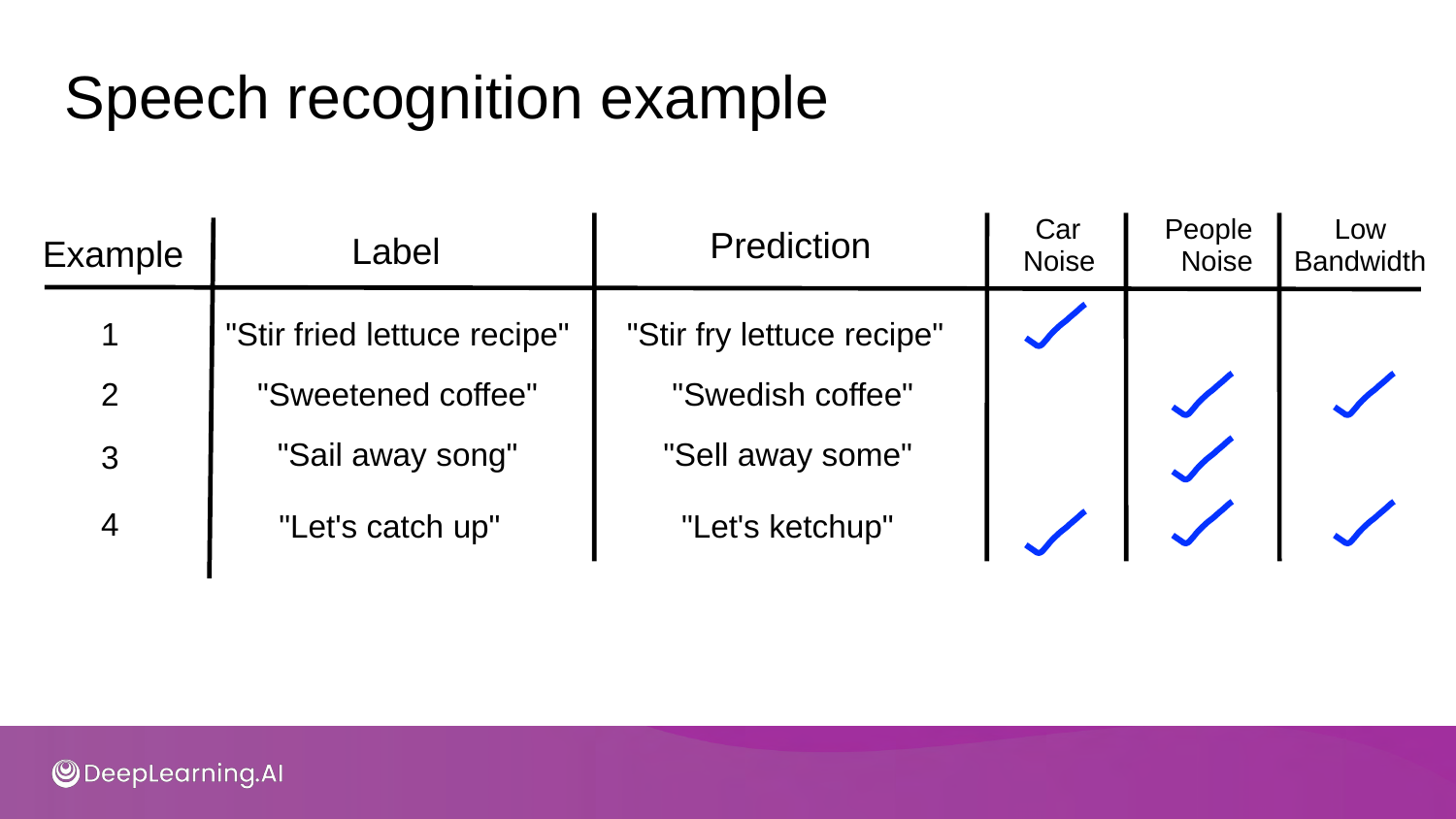

# Speech recognition example
Car  Noise
People  Noise
Low  Bandwidth

Prediction
Label
Example
1
2
3
"Stir fried lettuce recipe"  "Sweetened coffee"  "Sail away song"
"Stir fry lettuce recipe"  "Swedish coffee"  "Sell away some"
4
"Let's catch up"
"Let's ketchup"